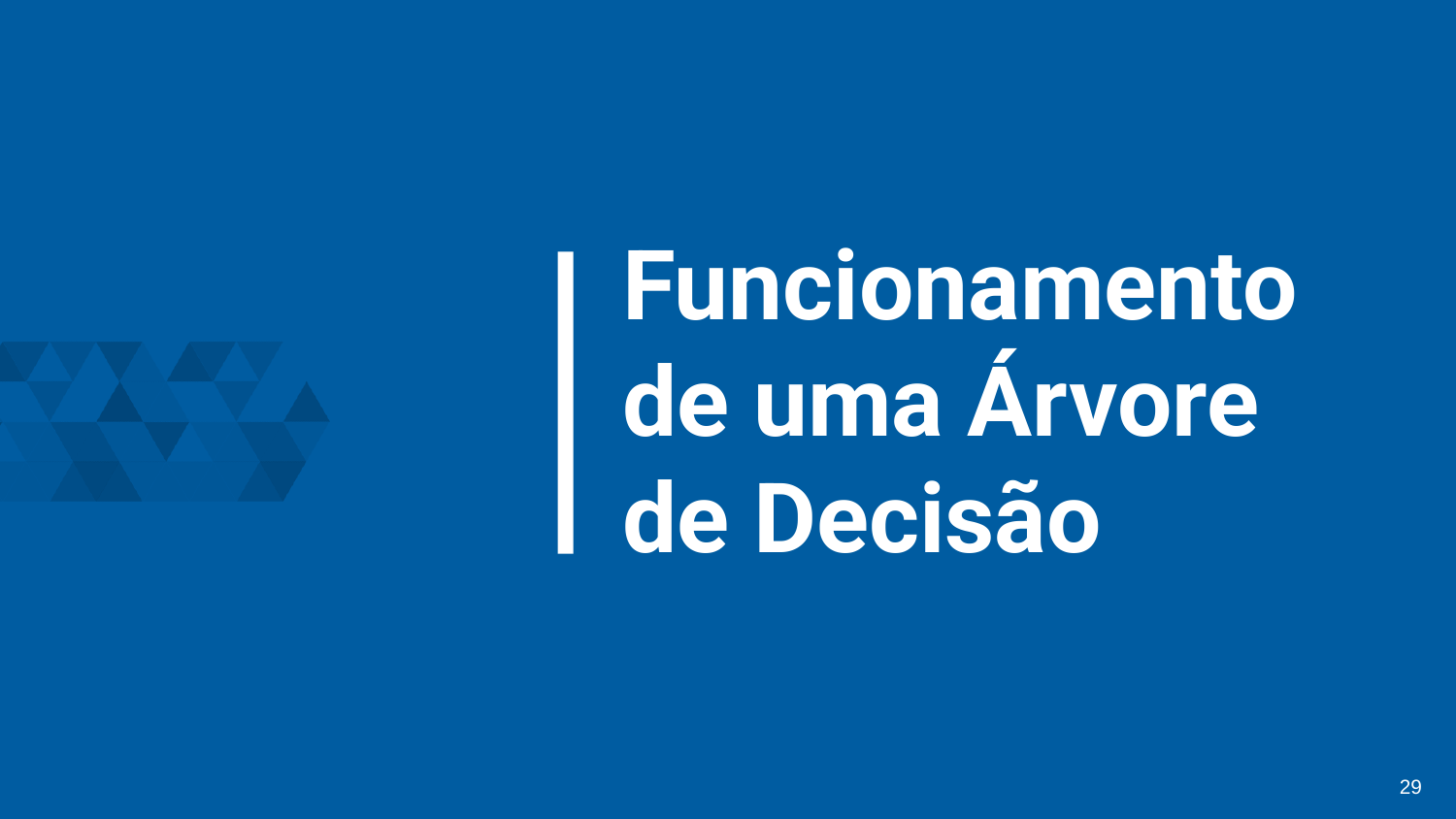

# Funcionamento de uma Árvore de Decisão
29